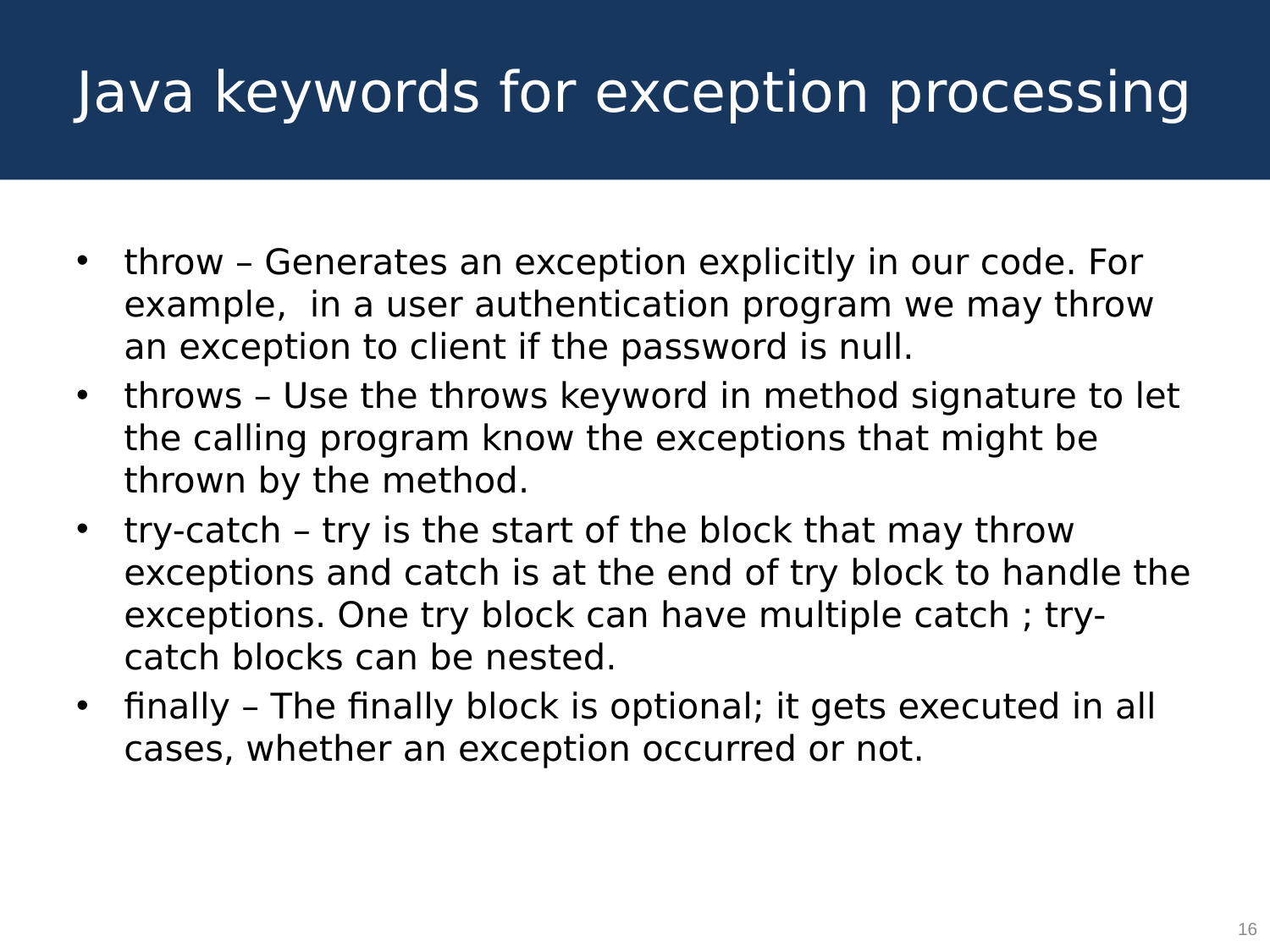

# Java keywords for exception processing
throw – Generates an exception explicitly in our code. For example,  in a user authentication program we may throw an exception to client if the password is null.
throws – Use the throws keyword in method signature to let the calling program know the exceptions that might be thrown by the method.
try-catch – try is the start of the block that may throw exceptions and catch is at the end of try block to handle the exceptions. One try block can have multiple catch ; try-catch blocks can be nested.
finally – The finally block is optional; it gets executed in all cases, whether an exception occurred or not.
16